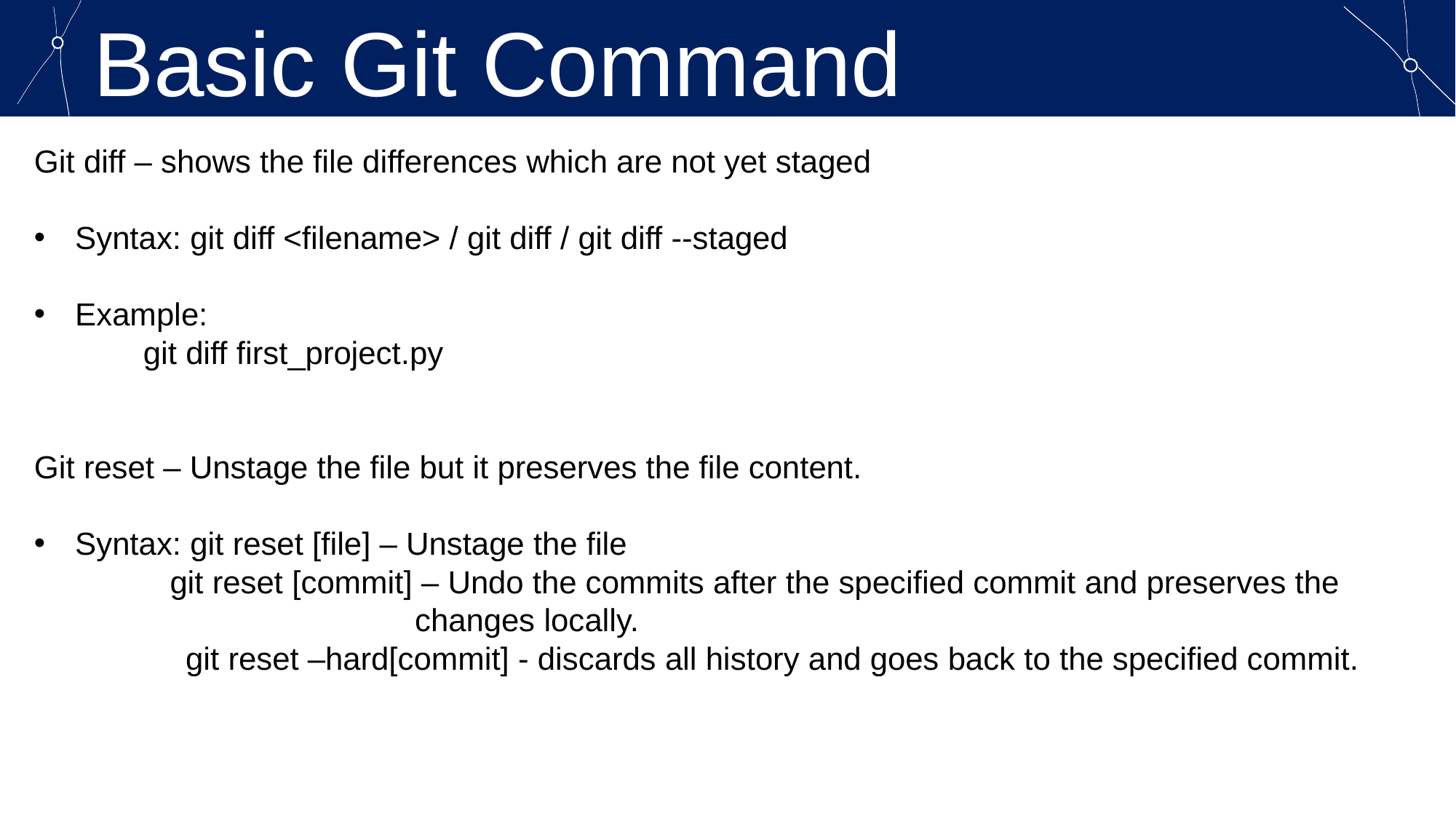

Basic Git Command
Git diff – shows the file differences which are not yet staged

Syntax: git diff <filename> / git diff / git diff --staged

Example:
	git diff first_project.py

Git reset – Unstage the file but it preserves the file content.

Syntax: git reset [file] – Unstage the file
	   git reset [commit] – Undo the commits after the specified commit and preserves the     			      changes locally.
                 git reset –hard[commit] - discards all history and goes back to the specified commit.

9